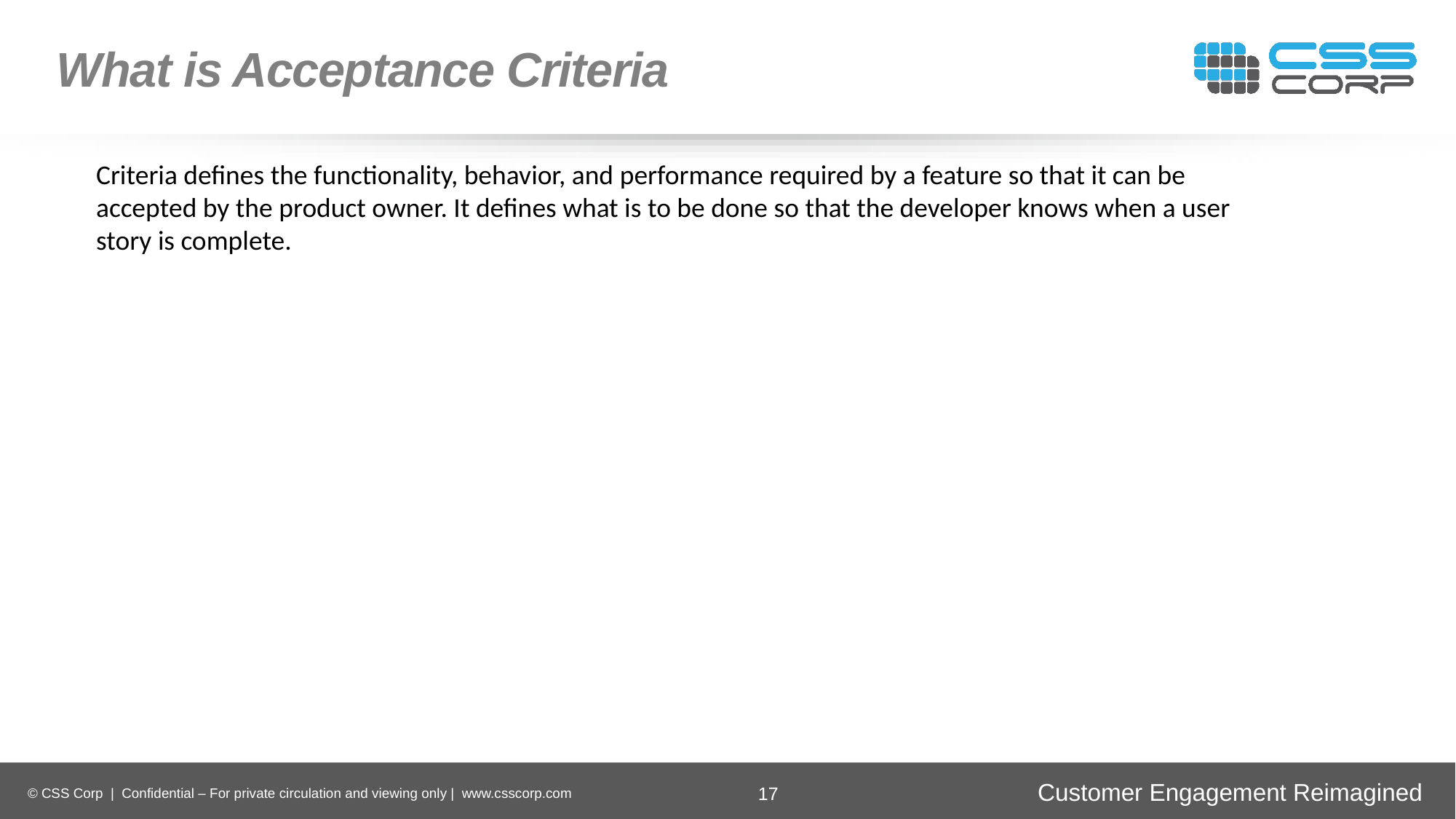

What is Acceptance Criteria
Criteria defines the functionality, behavior, and performance required by a feature so that it can be accepted by the product owner. It defines what is to be done so that the developer knows when a user story is complete.
Enhancing
Operational Efficiency

Faster Time-to-Market

Digital
Transformation

Securing Brand and Customer Trust

17